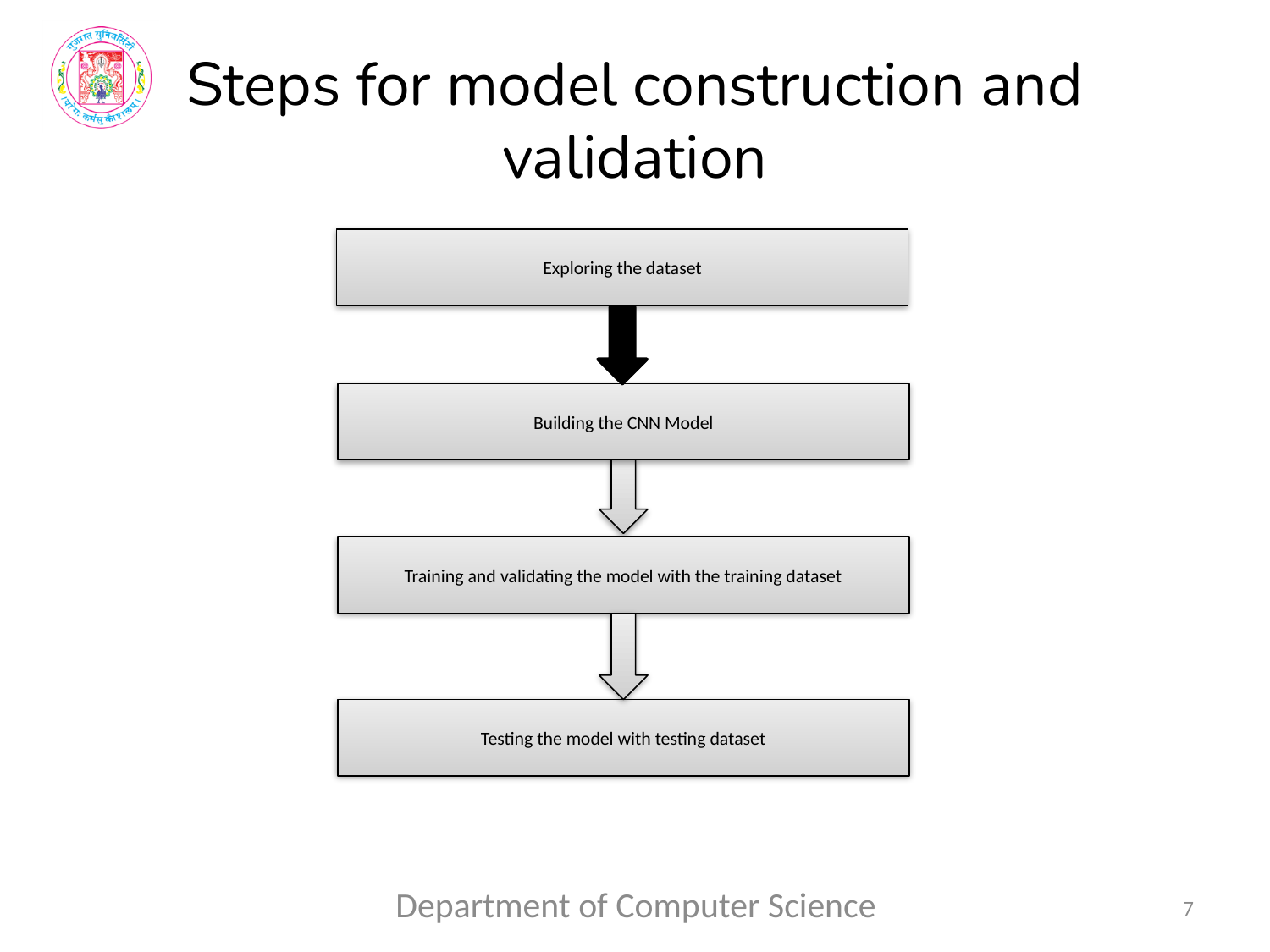

# Steps for model construction and validation
Exploring the dataset

Building the CNN Model

Training and validating the model with the training dataset

Testing the model with testing dataset
Department of Computer Science
7